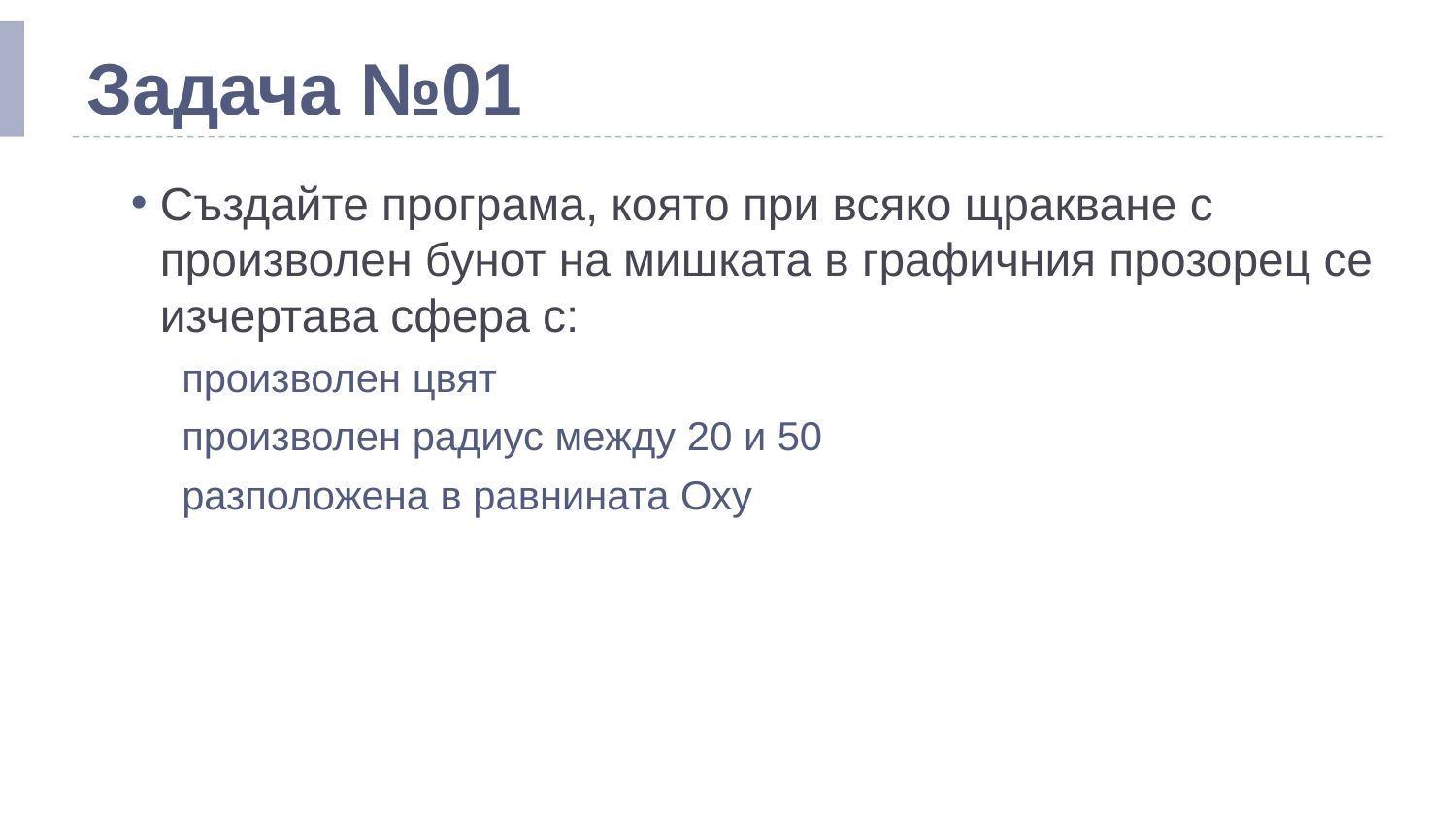

# Задача №01
Създайте програма, която при всяко щракване с произволен бунот на мишката в графичния прозорец се изчертава сфера с:
произволен цвят
произволен радиус между 20 и 50
разположена в равнината Оху